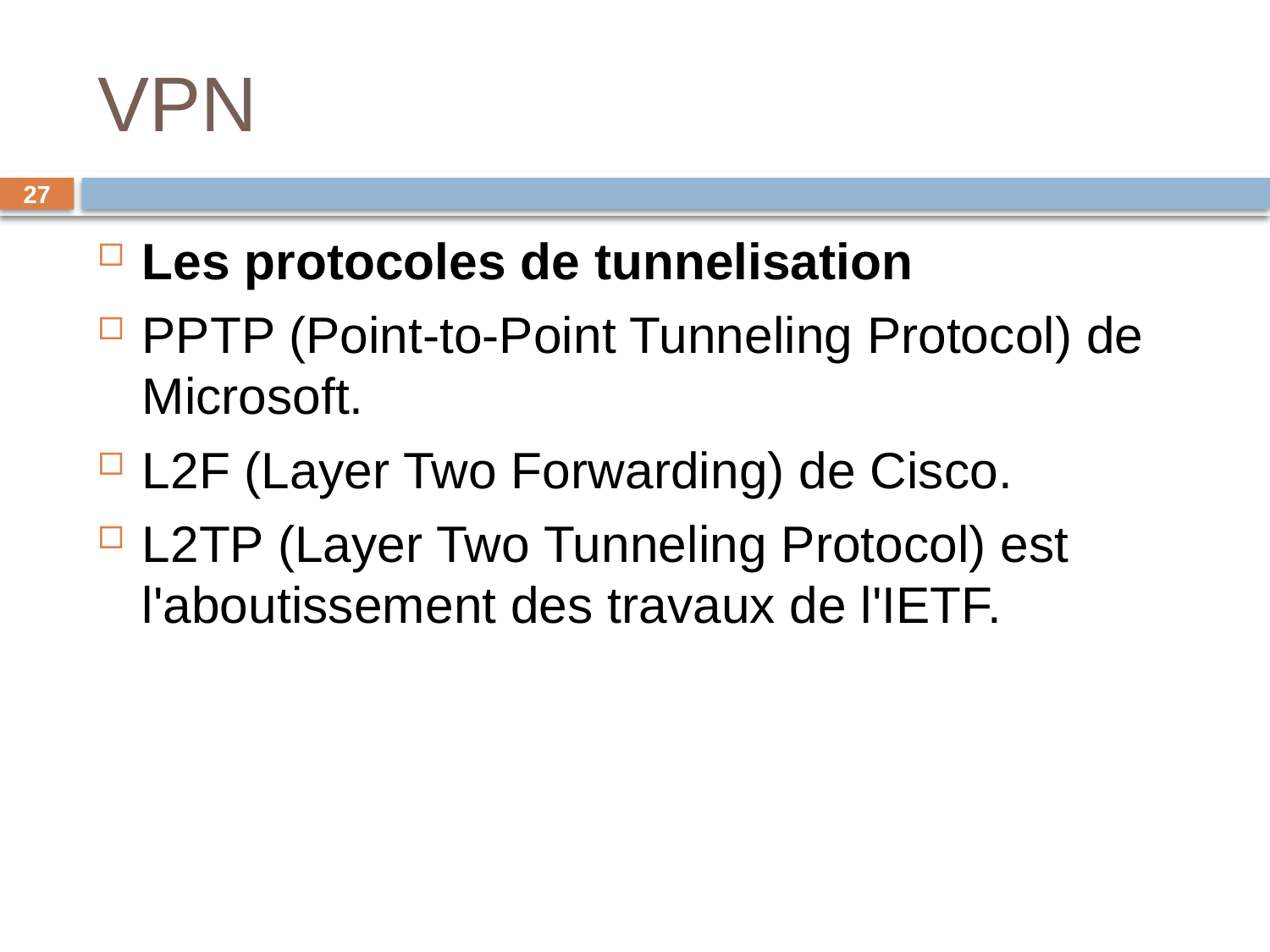

# VPN
27
Les protocoles de tunnelisation
PPTP (Point-to-Point Tunneling Protocol) de Microsoft.
L2F (Layer Two Forwarding) de Cisco.
L2TP (Layer Two Tunneling Protocol) est l'aboutissement des travaux de l'IETF.